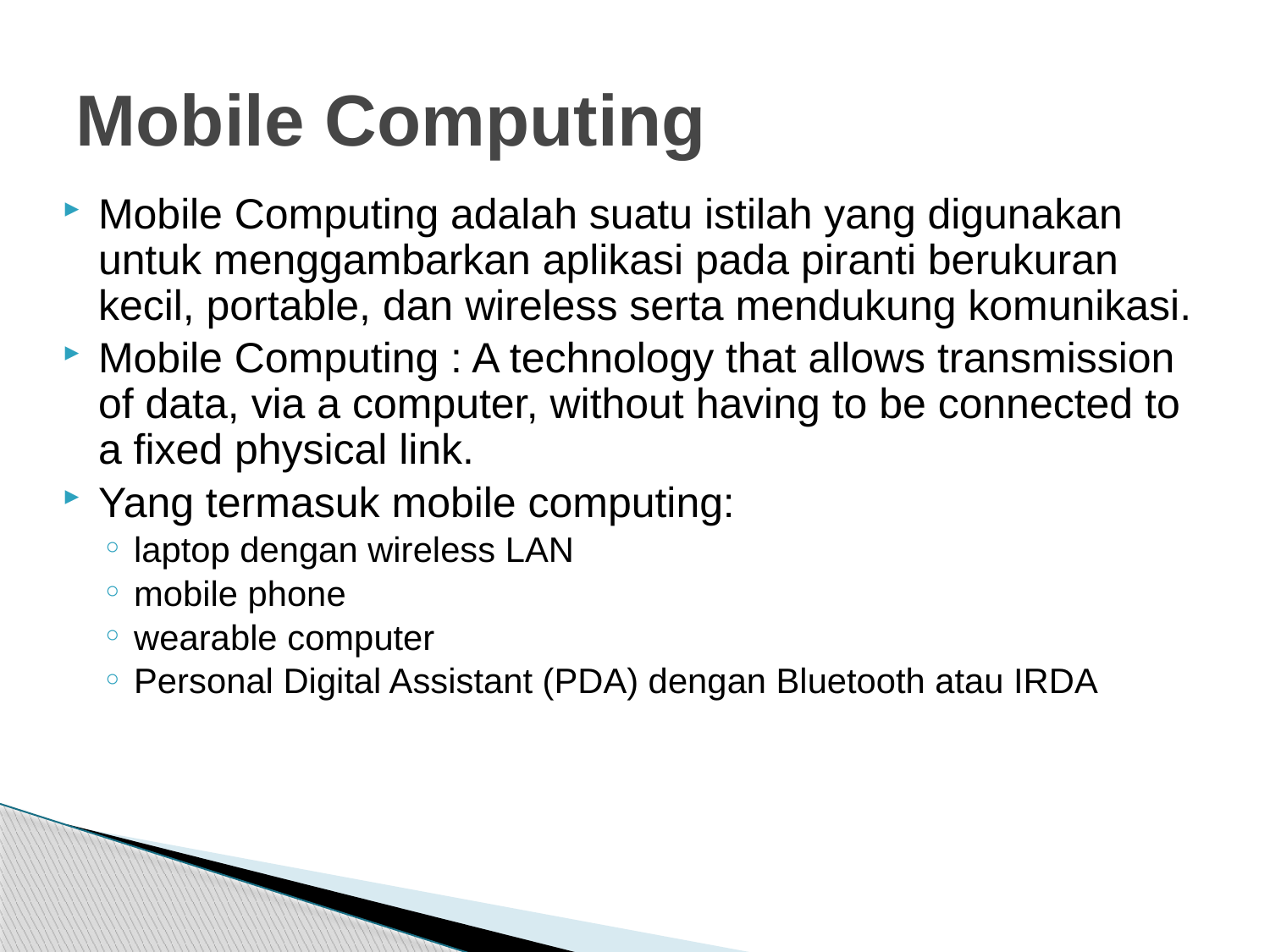

# Mobile Computing
Mobile Computing adalah suatu istilah yang digunakan untuk menggambarkan aplikasi pada piranti berukuran kecil, portable, dan wireless serta mendukung komunikasi.
Mobile Computing : A technology that allows transmission of data, via a computer, without having to be connected to a fixed physical link.
Yang termasuk mobile computing:
laptop dengan wireless LAN
mobile phone
wearable computer
Personal Digital Assistant (PDA) dengan Bluetooth atau IRDA